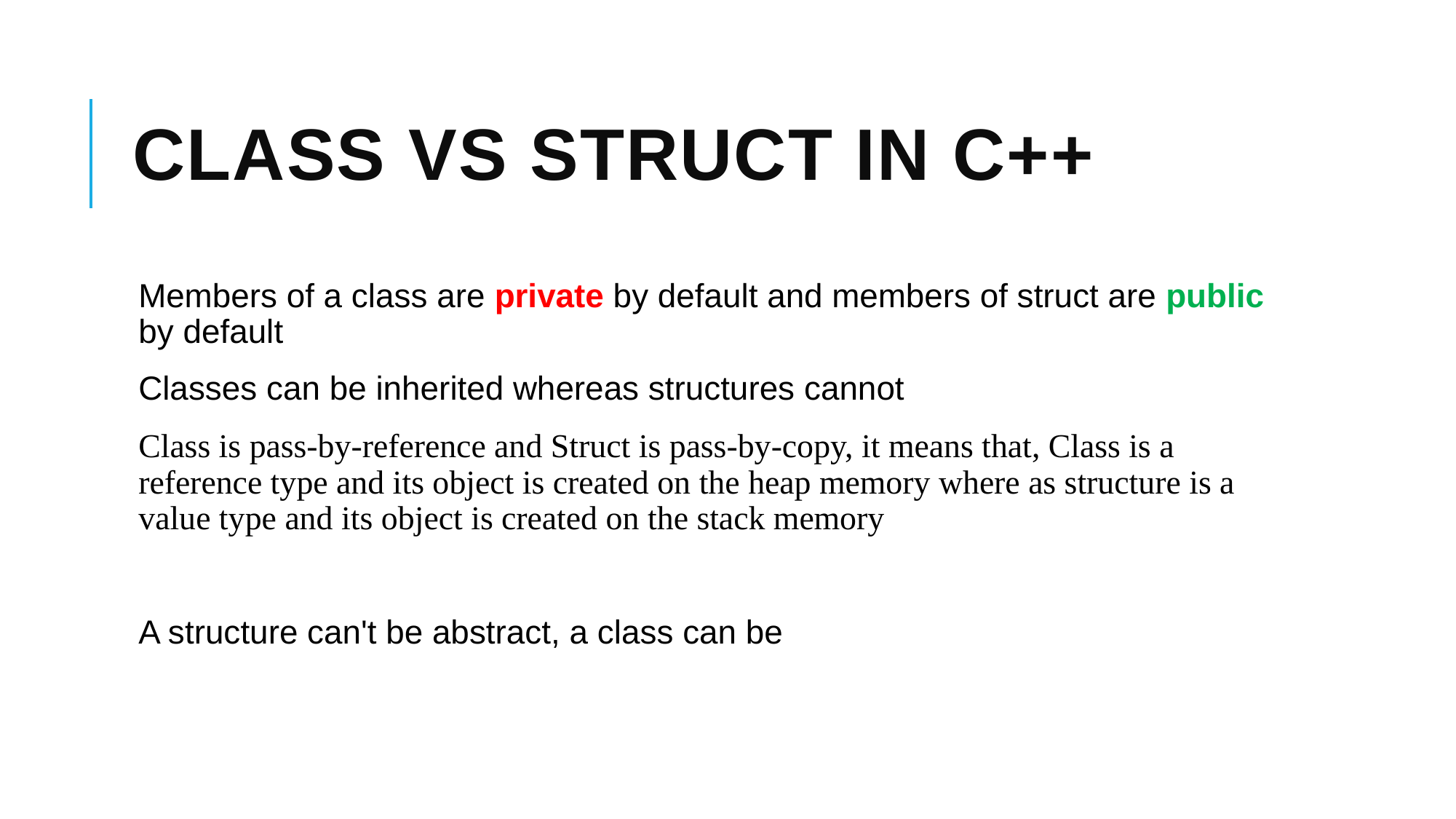

# Class vs Struct in c++
Members of a class are private by default and members of struct are public by default
Classes can be inherited whereas structures cannot
Class is pass-by-reference and Struct is pass-by-copy, it means that, Class is a reference type and its object is created on the heap memory where as structure is a value type and its object is created on the stack memory

A structure can't be abstract, a class can be